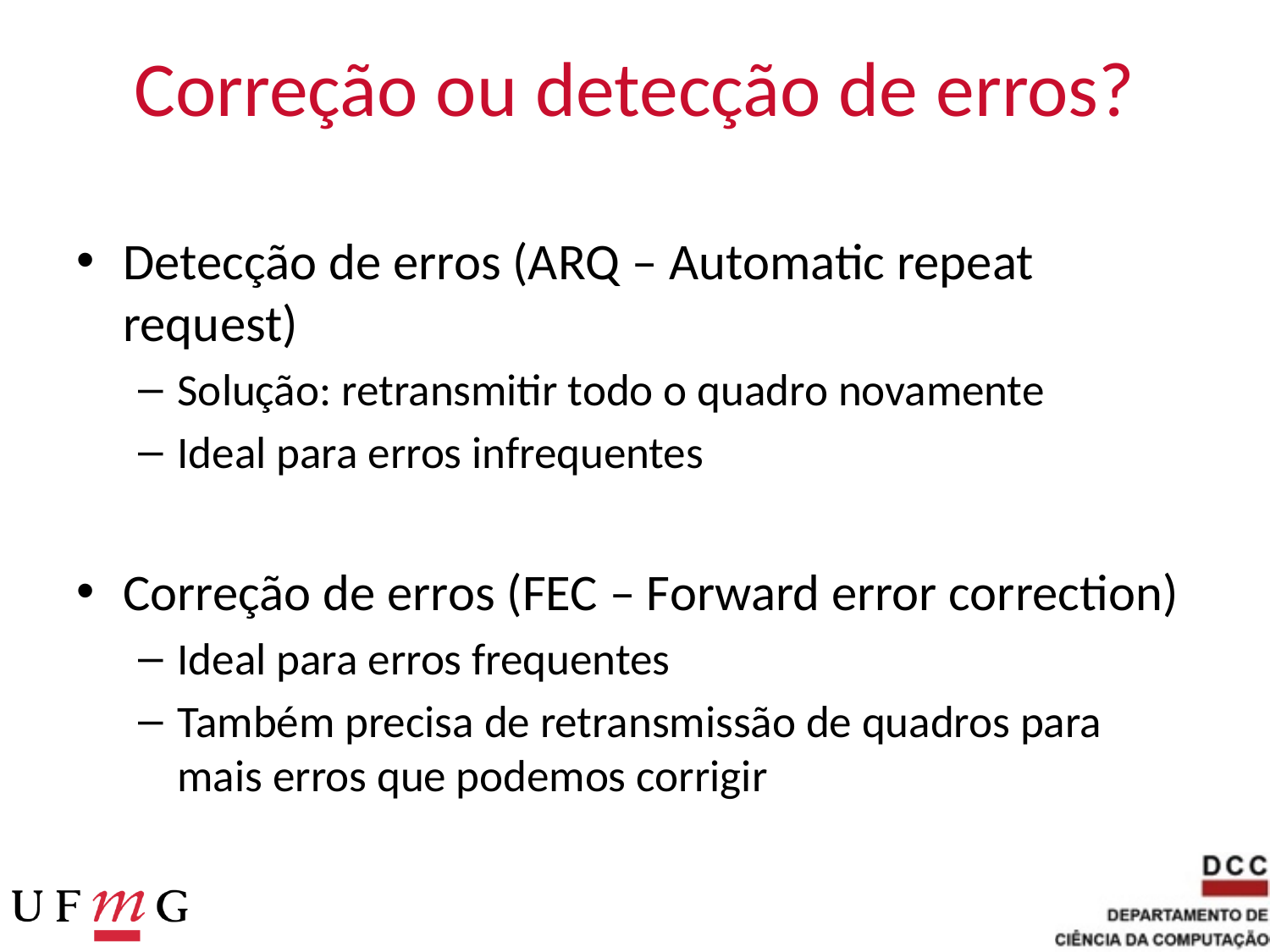

# Correção ou detecção de erros?
Detecção de erros (ARQ – Automatic repeat request)
Solução: retransmitir todo o quadro novamente
Ideal para erros infrequentes

Correção de erros (FEC – Forward error correction)
Ideal para erros frequentes
Também precisa de retransmissão de quadros para mais erros que podemos corrigir